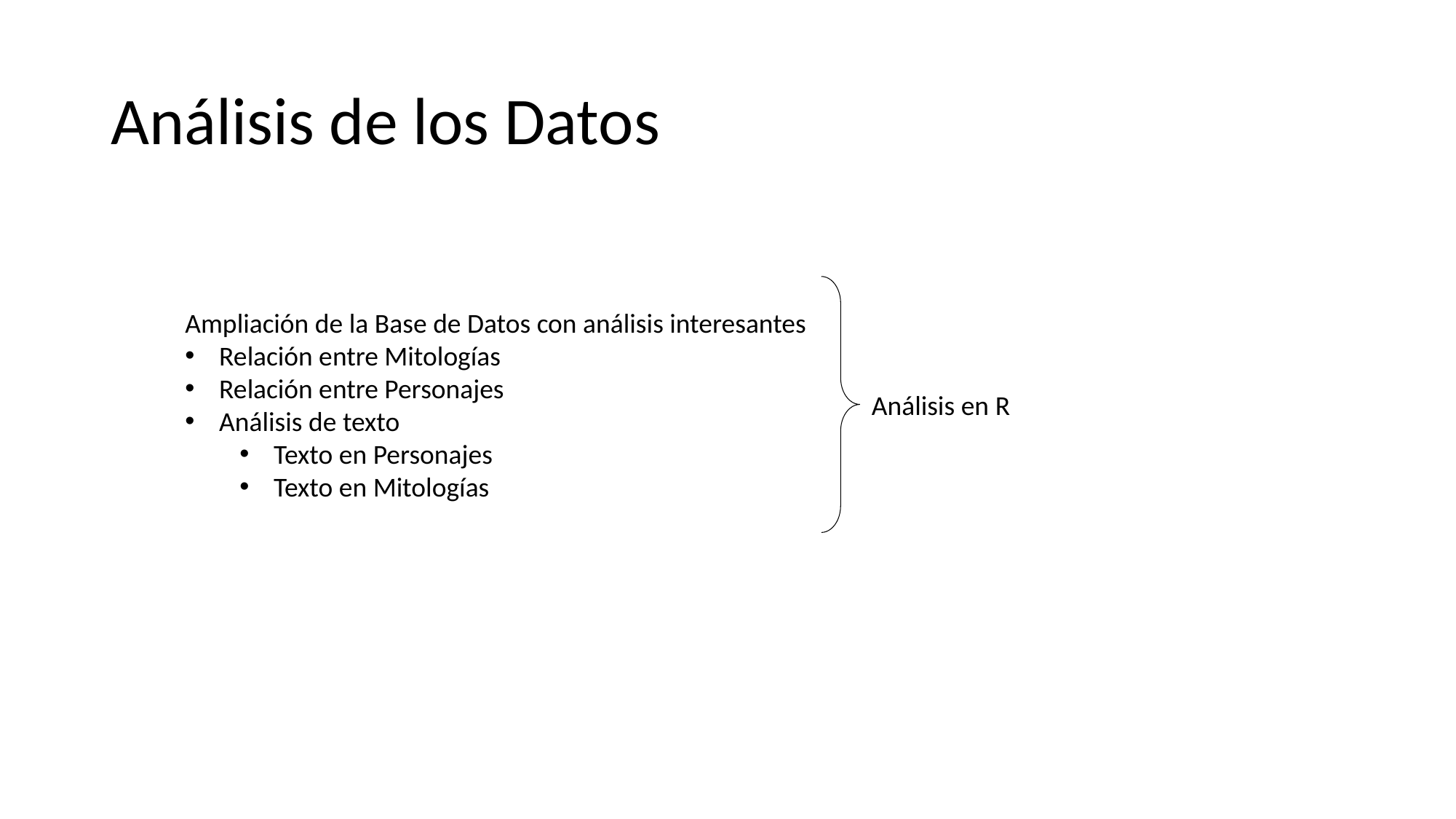

# Análisis de los Datos

Ampliación de la Base de Datos con análisis interesantes
Relación entre Mitologías
Relación entre Personajes
Análisis de texto
Texto en Personajes
Texto en Mitologías
Análisis en R